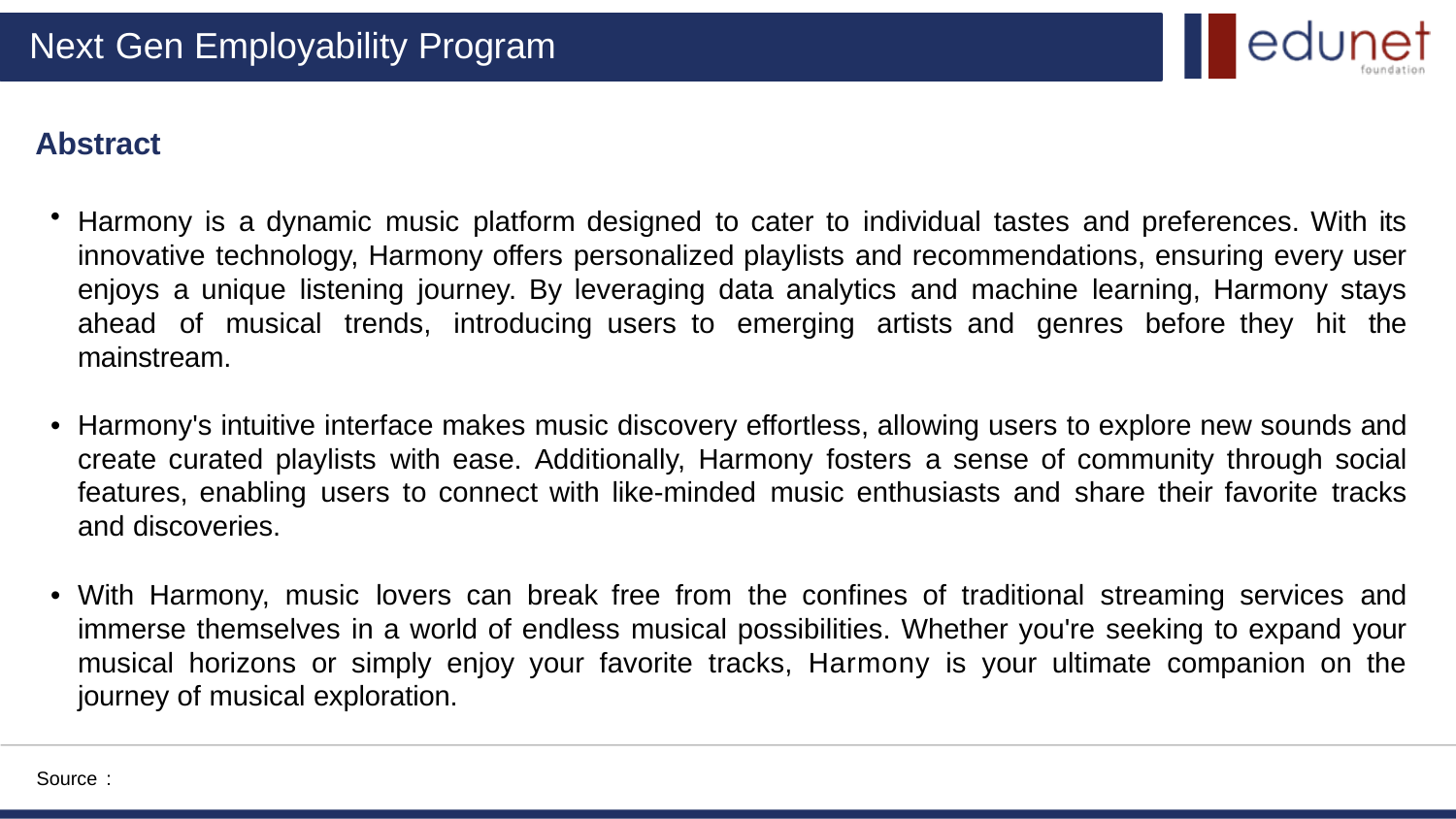

# Next Gen Employability Program
Abstract

Harmony is a dynamic music platform designed to cater to individual tastes and preferences. With its innovative technology, Harmony offers personalized playlists and recommendations, ensuring every user enjoys a unique listening journey. By leveraging data analytics and machine learning, Harmony stays ahead of musical trends, introducing users to emerging artists and genres before they hit the mainstream.

Harmony's intuitive interface makes music discovery effortless, allowing users to explore new sounds and create curated playlists with ease. Additionally, Harmony fosters a sense of community through social features, enabling users to connect with like-minded music enthusiasts and share their favorite tracks and discoveries.

With Harmony, music lovers can break free from the confines of traditional streaming services and immerse themselves in a world of endless musical possibilities. Whether you're seeking to expand your musical horizons or simply enjoy your favorite tracks, Harmony is your ultimate companion on the journey of musical exploration.

Source :